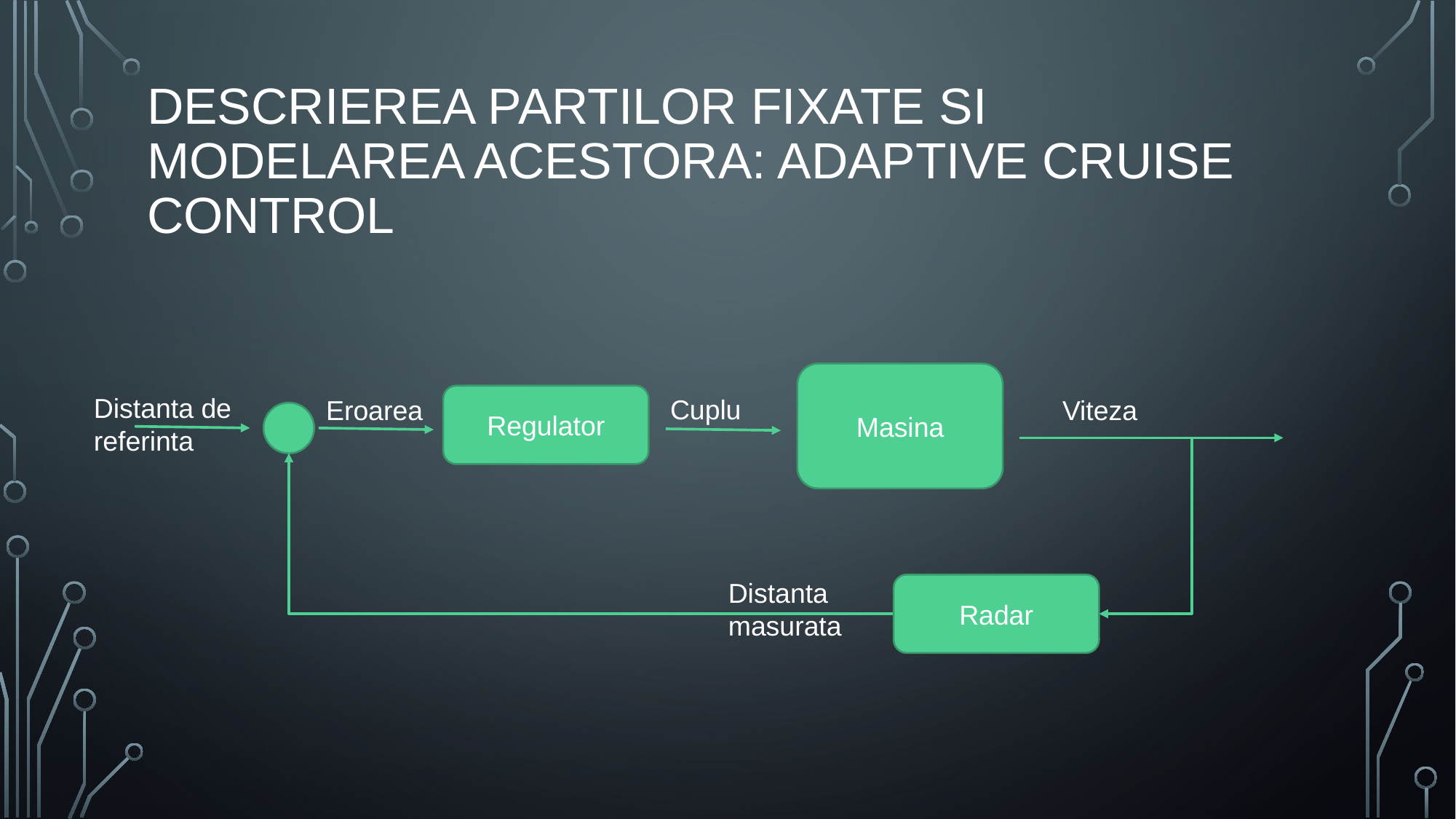

# Descrierea partilor fixate si modelarea acestora: Adaptive Cruise control
Masina
Distanta de referinta
Regulator
Cuplu
Viteza
Eroarea

Distanta masurata
Radar